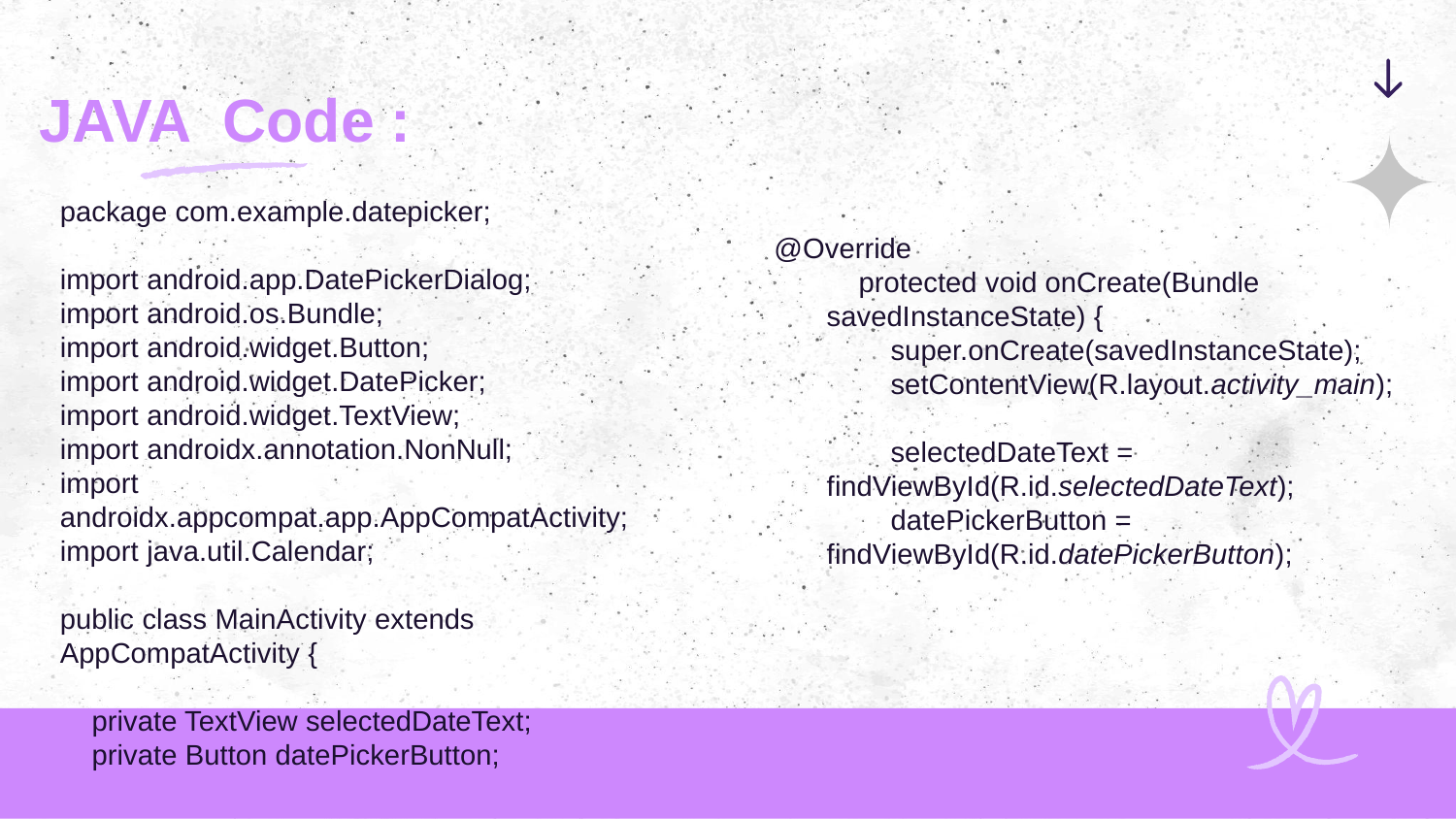

# JAVA  Code :

package com.example.datepicker;
import android.app.DatePickerDialog;
import android.os.Bundle;
import android.widget.Button;
import android.widget.DatePicker;
import android.widget.TextView;
import androidx.annotation.NonNull;
import androidx.appcompat.app.AppCompatActivity;
import java.util.Calendar;
public class MainActivity extends AppCompatActivity {
    private TextView selectedDateText;
    private Button datePickerButton;
@Override
    protected void onCreate(Bundle savedInstanceState) {
        super.onCreate(savedInstanceState);
        setContentView(R.layout.activity_main);
        selectedDateText = findViewById(R.id.selectedDateText);
        datePickerButton = findViewById(R.id.datePickerButton);